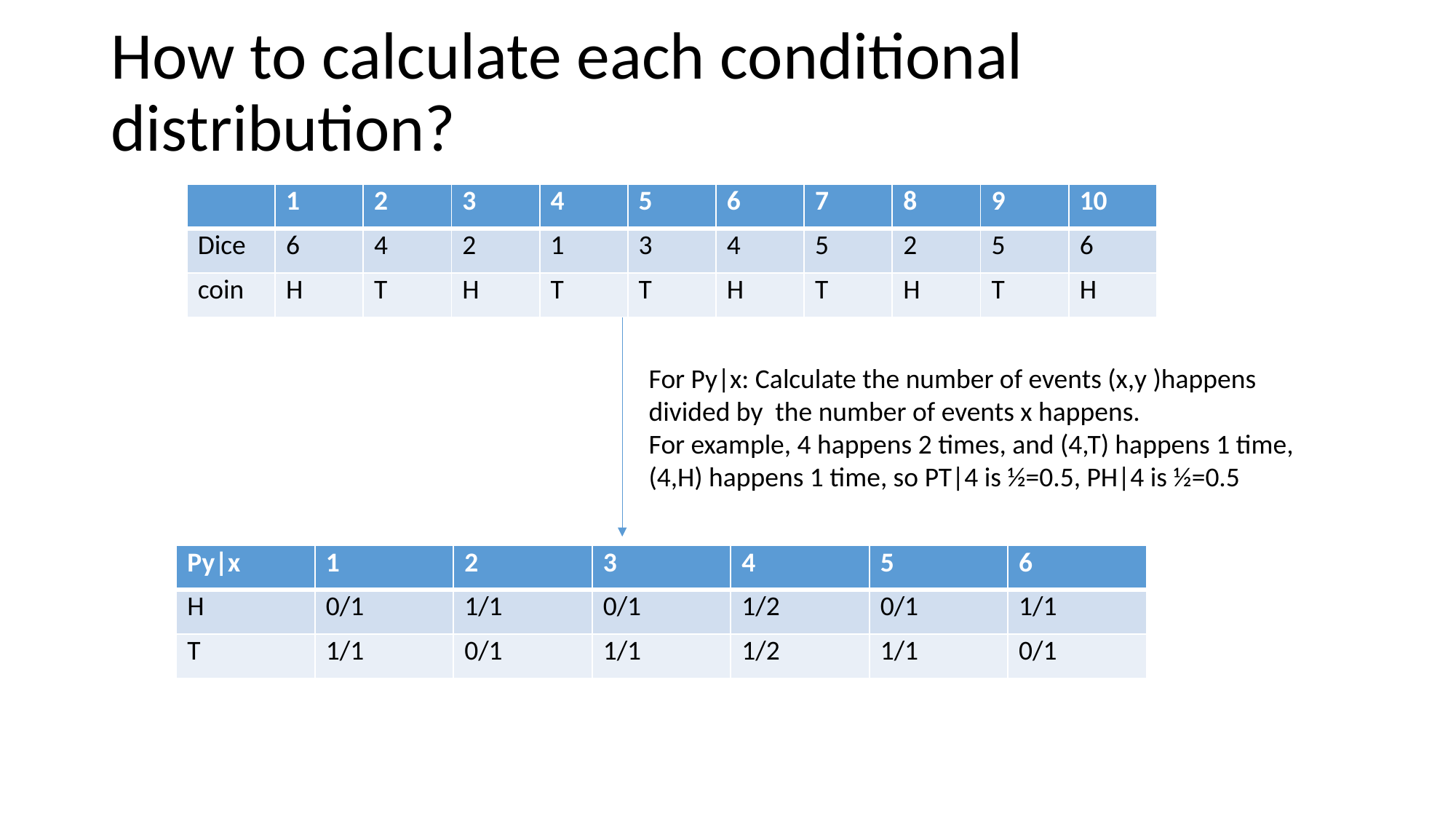

# How to calculate each conditional distribution?
|  | 1 | 2 | 3 | 4 | 5 | 6 | 7 | 8 | 9 | 10 |
| --- | --- | --- | --- | --- | --- | --- | --- | --- | --- | --- |
| Dice | 6 | 4 | 2 | 1 | 3 | 4 | 5 | 2 | 5 | 6 |
| coin | H | T | H | T | T | H | T | H | T | H |
For Py|x: Calculate the number of events (x,y )happens divided by  the number of events x happens.
For example, 4 happens 2 times, and (4,T) happens 1 time, (4,H) happens 1 time, so PT|4 is ½=0.5, PH|4 is ½=0.5
| Py|x | 1 | 2 | 3 | 4 | 5 | 6 |
| --- | --- | --- | --- | --- | --- | --- |
| H | 0/1 | 1/1 | 0/1 | 1/2 | 0/1 | 1/1 |
| T | 1/1 | 0/1 | 1/1 | 1/2 | 1/1 | 0/1 |